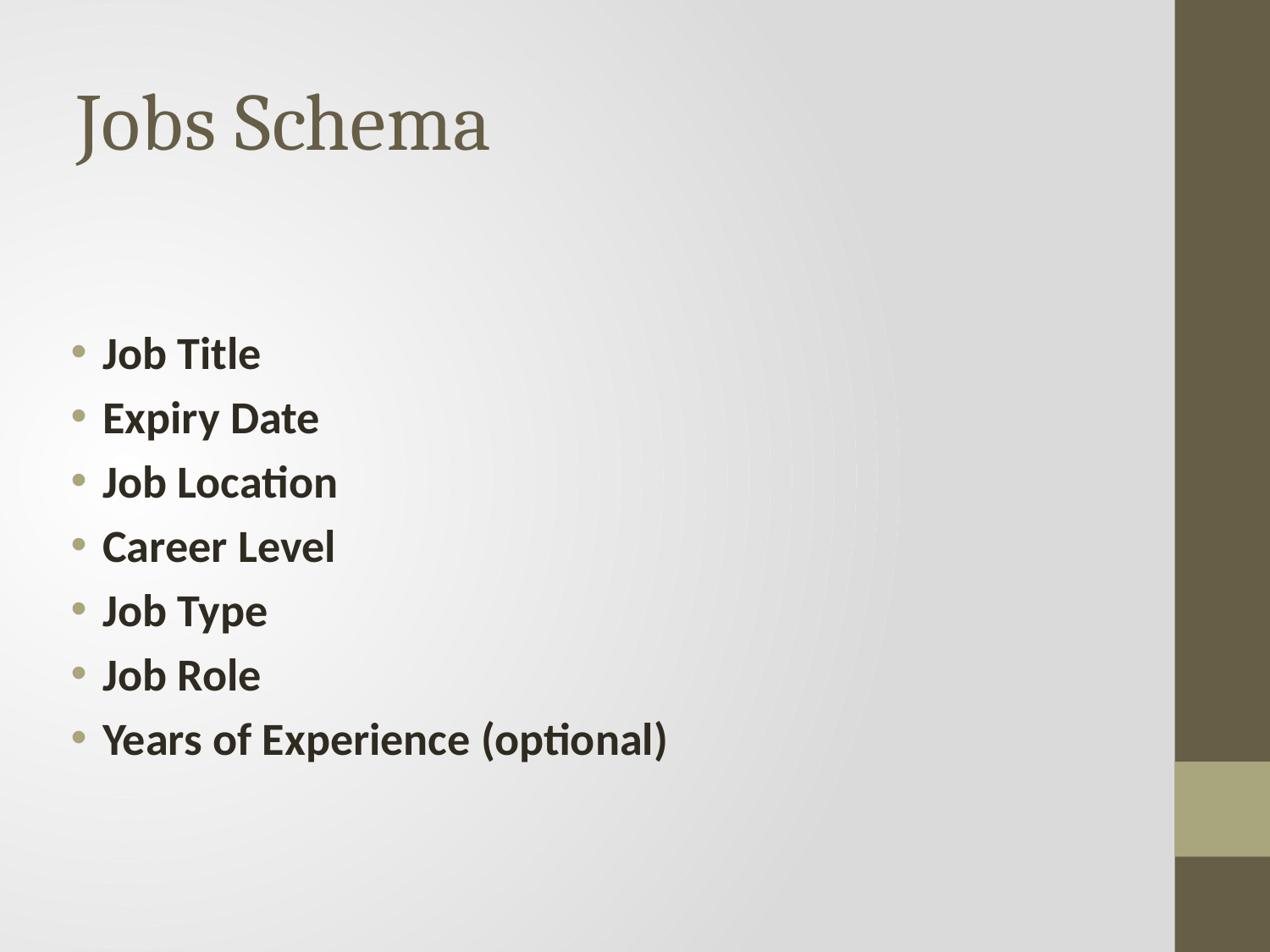

# Jobs Schema
Job Title
Expiry Date
Job Location
Career Level
Job Type
Job Role
Years of Experience (optional)